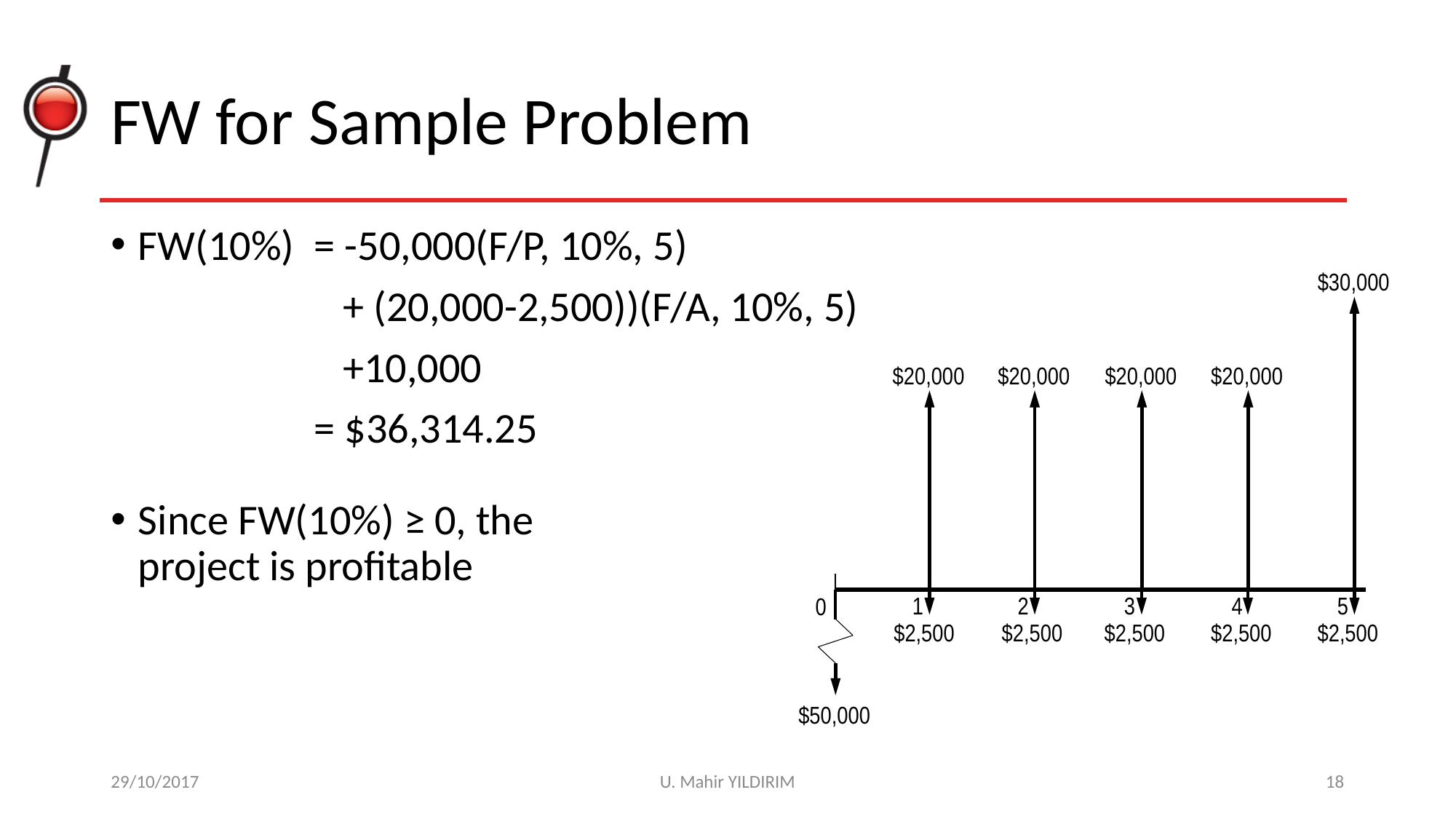

# FW for Sample Problem
FW(10%)
= -50,000(F/P, 10%, 5)
   + (20,000-2,500))(F/A, 10%, 5)
   +10,000
= $36,314.25
= ?
$30,000
$20,000
$20,000
$20,000
$20,000

CASH FLOW ?
1
2
3
4
5
0
$2,500
$2,500
$2,500
$2,500
$2,500
$50,000
Since FW(10%) ≥ 0, the project is profitable
29/10/2017
U. Mahir YILDIRIM
18